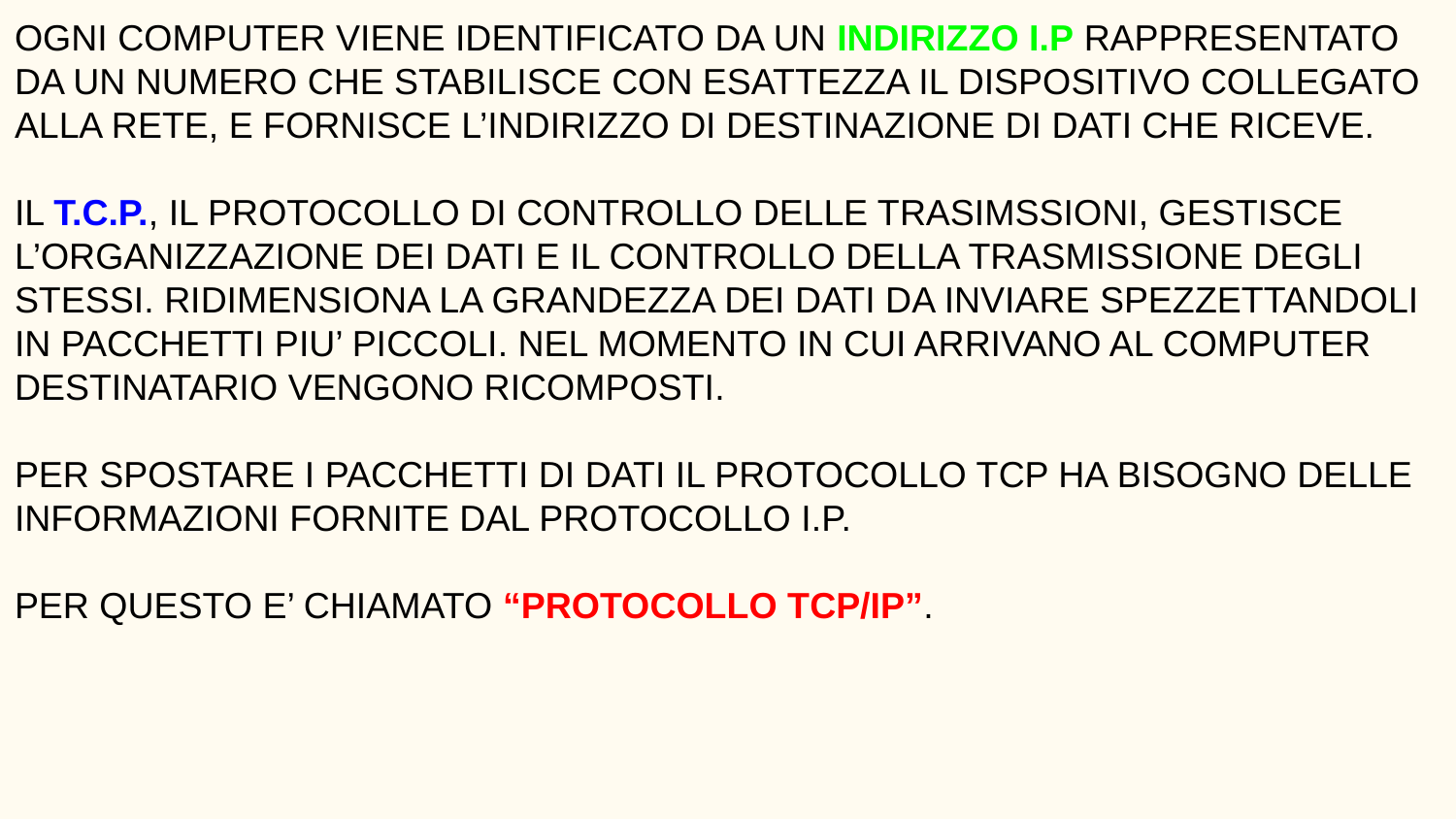

OGNI COMPUTER VIENE IDENTIFICATO DA UN INDIRIZZO I.P RAPPRESENTATO DA UN NUMERO CHE STABILISCE CON ESATTEZZA IL DISPOSITIVO COLLEGATO ALLA RETE, E FORNISCE L’INDIRIZZO DI DESTINAZIONE DI DATI CHE RICEVE.

IL T.C.P., IL PROTOCOLLO DI CONTROLLO DELLE TRASIMSSIONI, GESTISCE L’ORGANIZZAZIONE DEI DATI E IL CONTROLLO DELLA TRASMISSIONE DEGLI STESSI. RIDIMENSIONA LA GRANDEZZA DEI DATI DA INVIARE SPEZZETTANDOLI IN PACCHETTI PIU’ PICCOLI. NEL MOMENTO IN CUI ARRIVANO AL COMPUTER DESTINATARIO VENGONO RICOMPOSTI.

PER SPOSTARE I PACCHETTI DI DATI IL PROTOCOLLO TCP HA BISOGNO DELLE INFORMAZIONI FORNITE DAL PROTOCOLLO I.P.

PER QUESTO E’ CHIAMATO “PROTOCOLLO TCP/IP”.